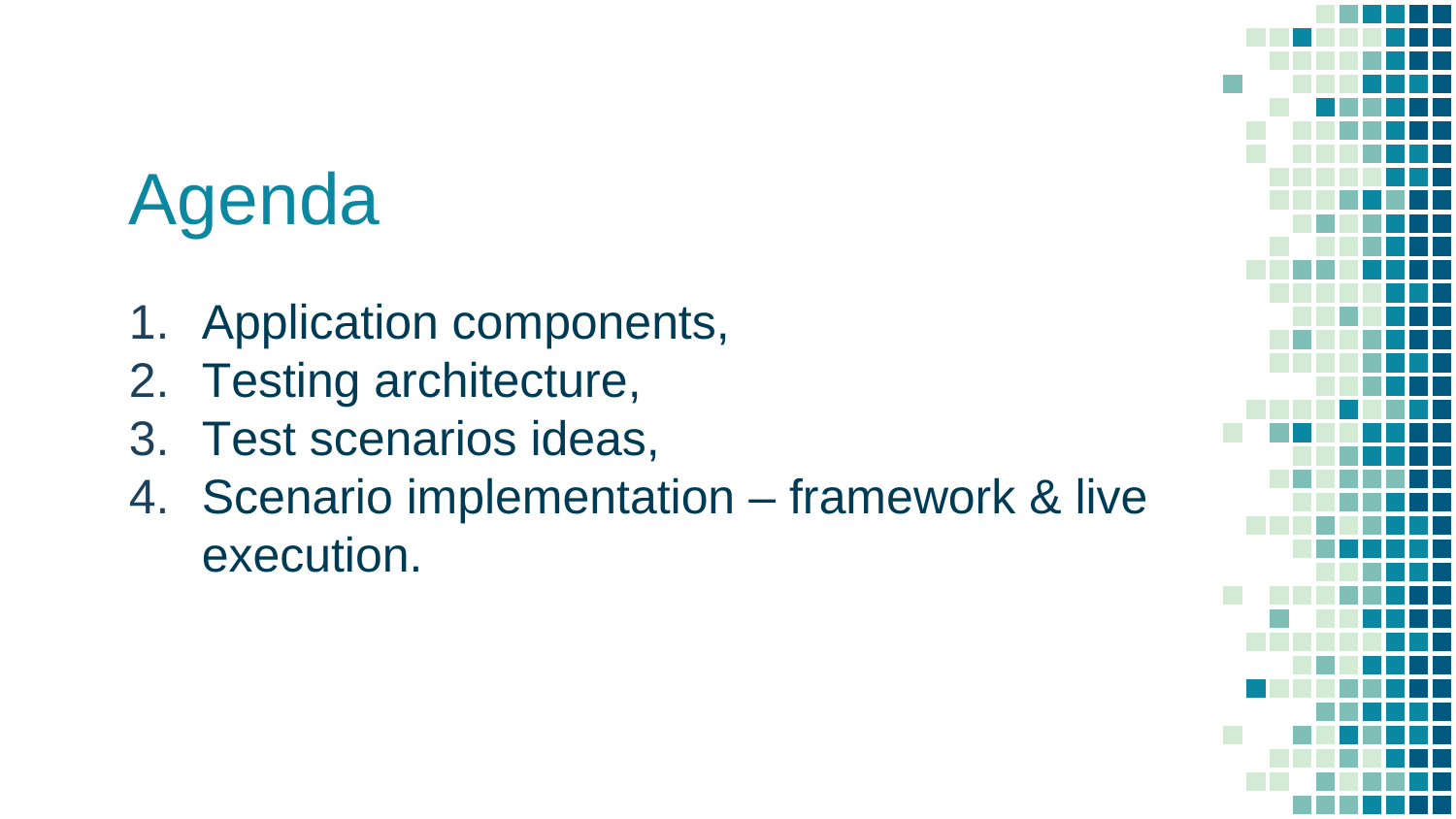

# Agenda
Application components,
Testing architecture,
Test scenarios ideas,
Scenario implementation – framework & live execution.